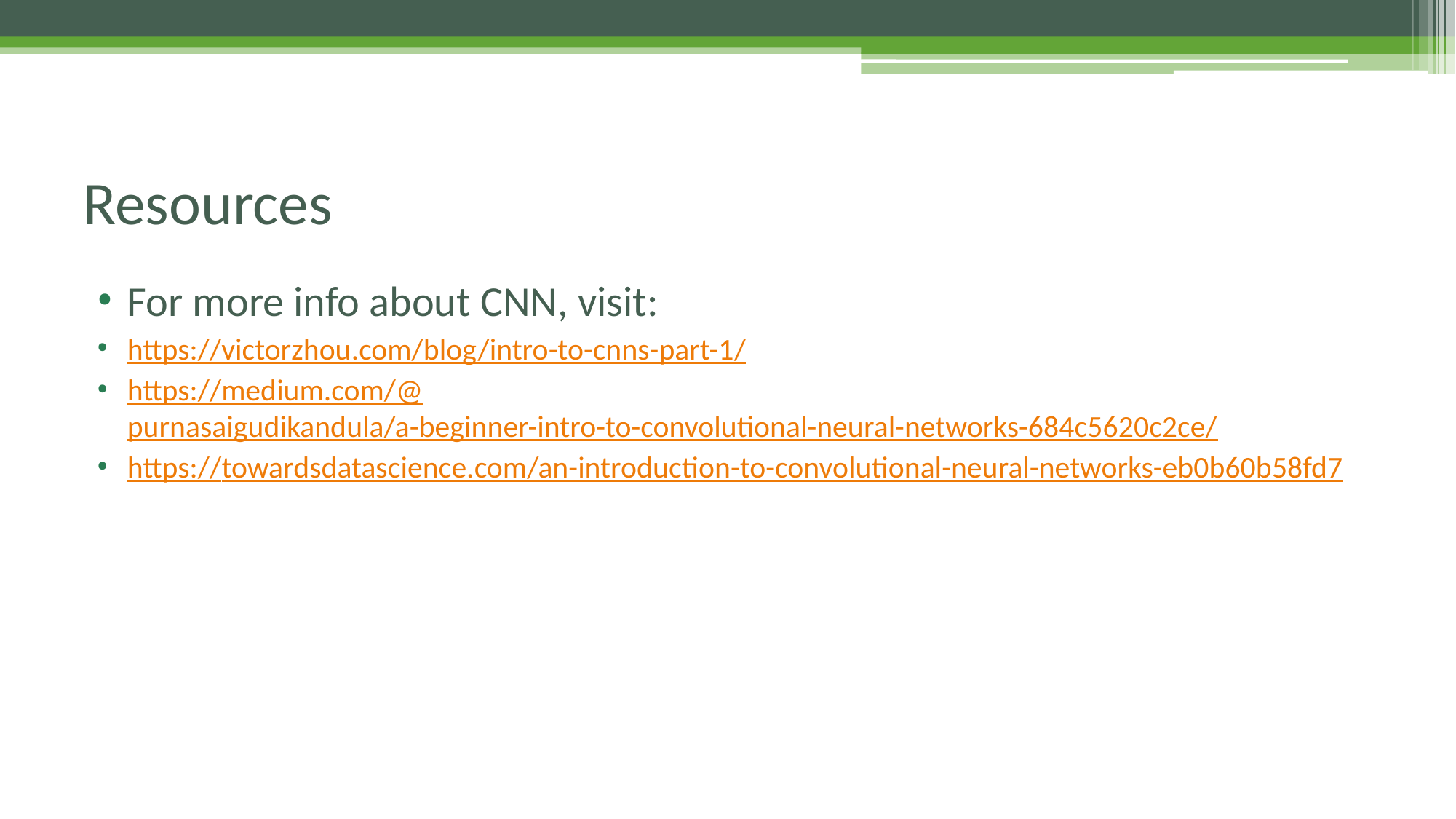

# Resources
For more info about CNN, visit:
https://victorzhou.com/blog/intro-to-cnns-part-1/
https://medium.com/@purnasaigudikandula/a-beginner-intro-to-convolutional-neural-networks-684c5620c2ce/
https://towardsdatascience.com/an-introduction-to-convolutional-neural-networks-eb0b60b58fd7